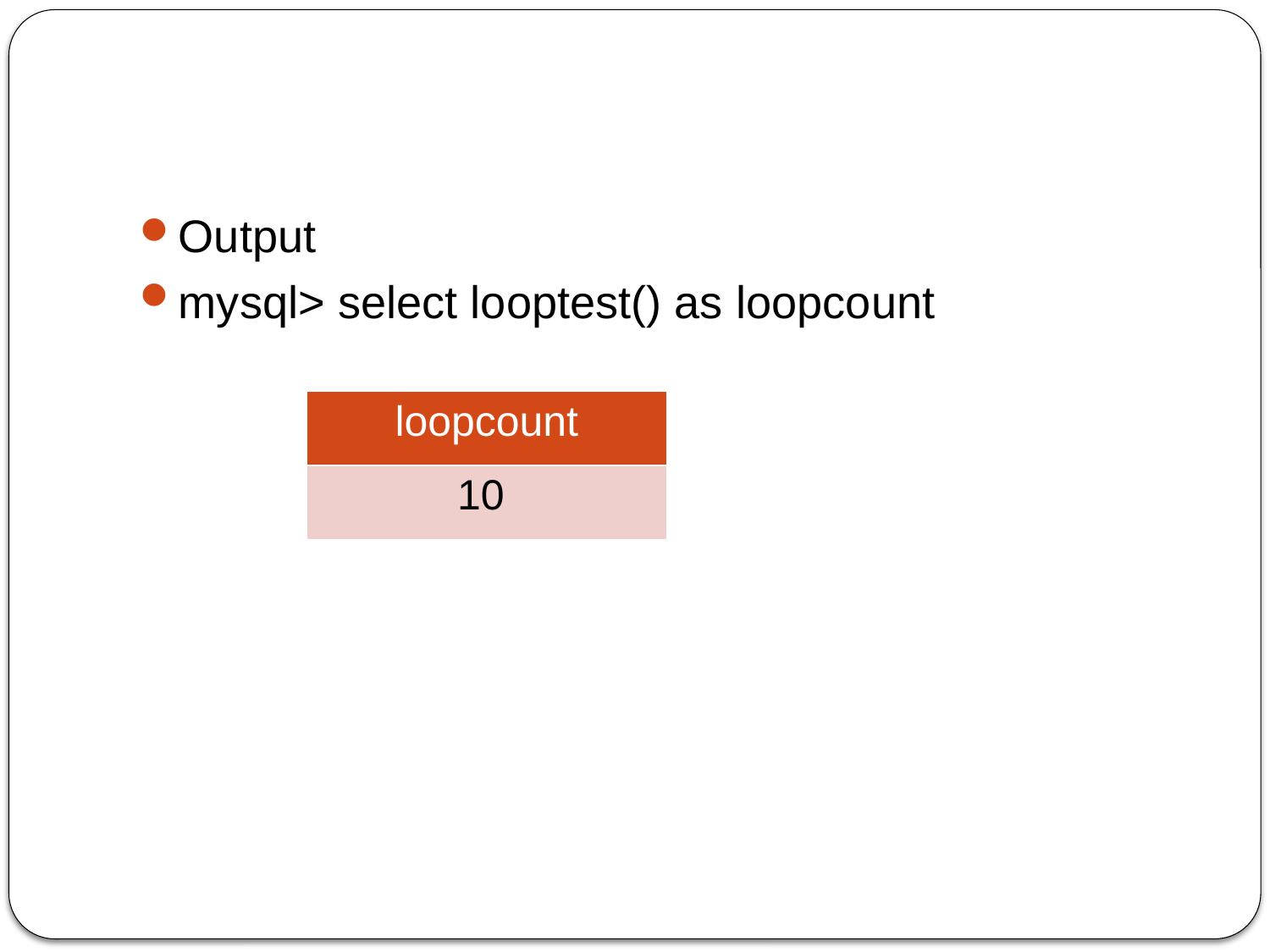

#
Output
mysql> select looptest() as loopcount

| loopcount |
| --- |
| 10 |